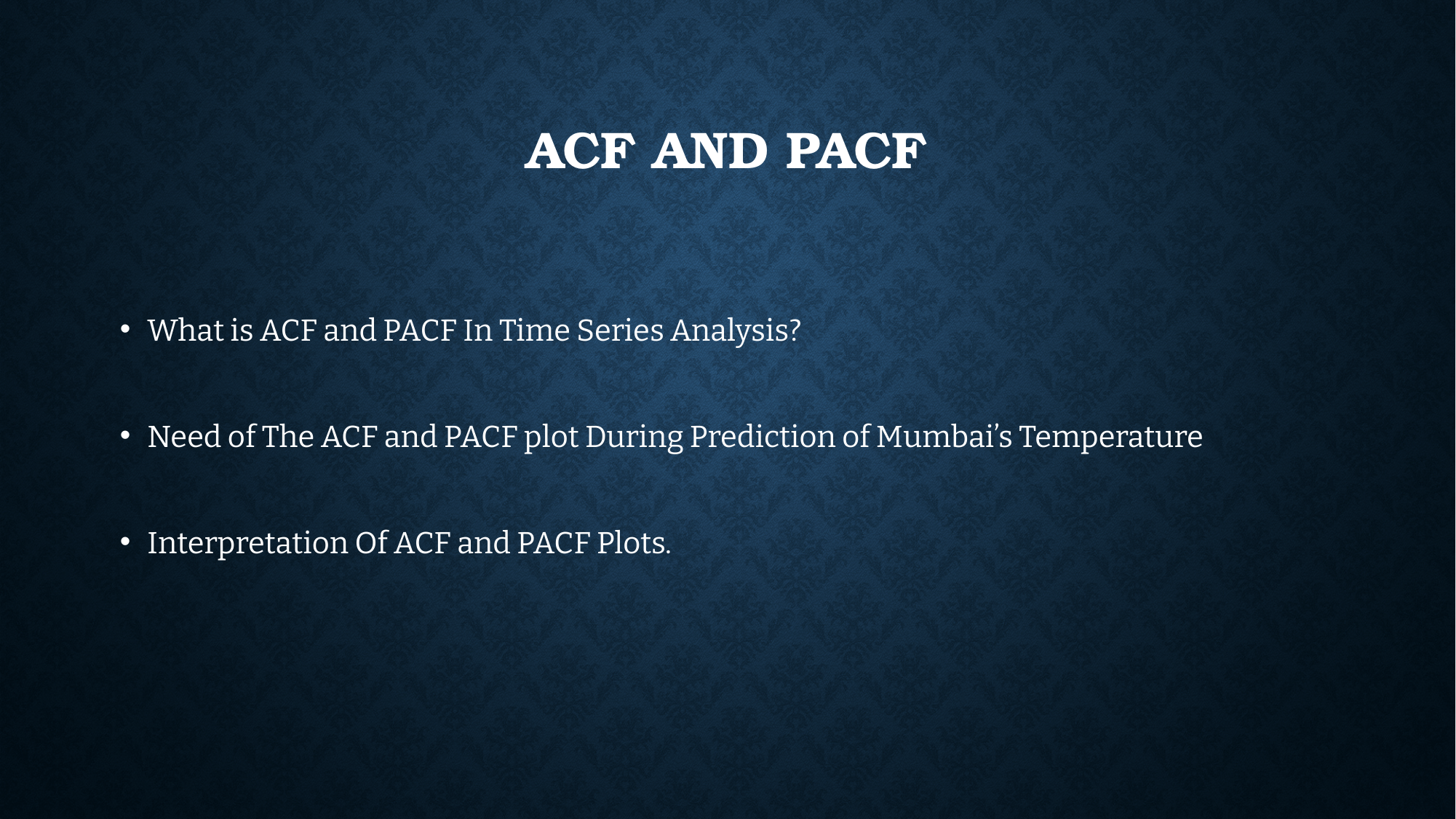

# ACF and pacf
What is ACF and PACF In Time Series Analysis?
Need of The ACF and PACF plot During Prediction of Mumbai’s Temperature
Interpretation Of ACF and PACF Plots.